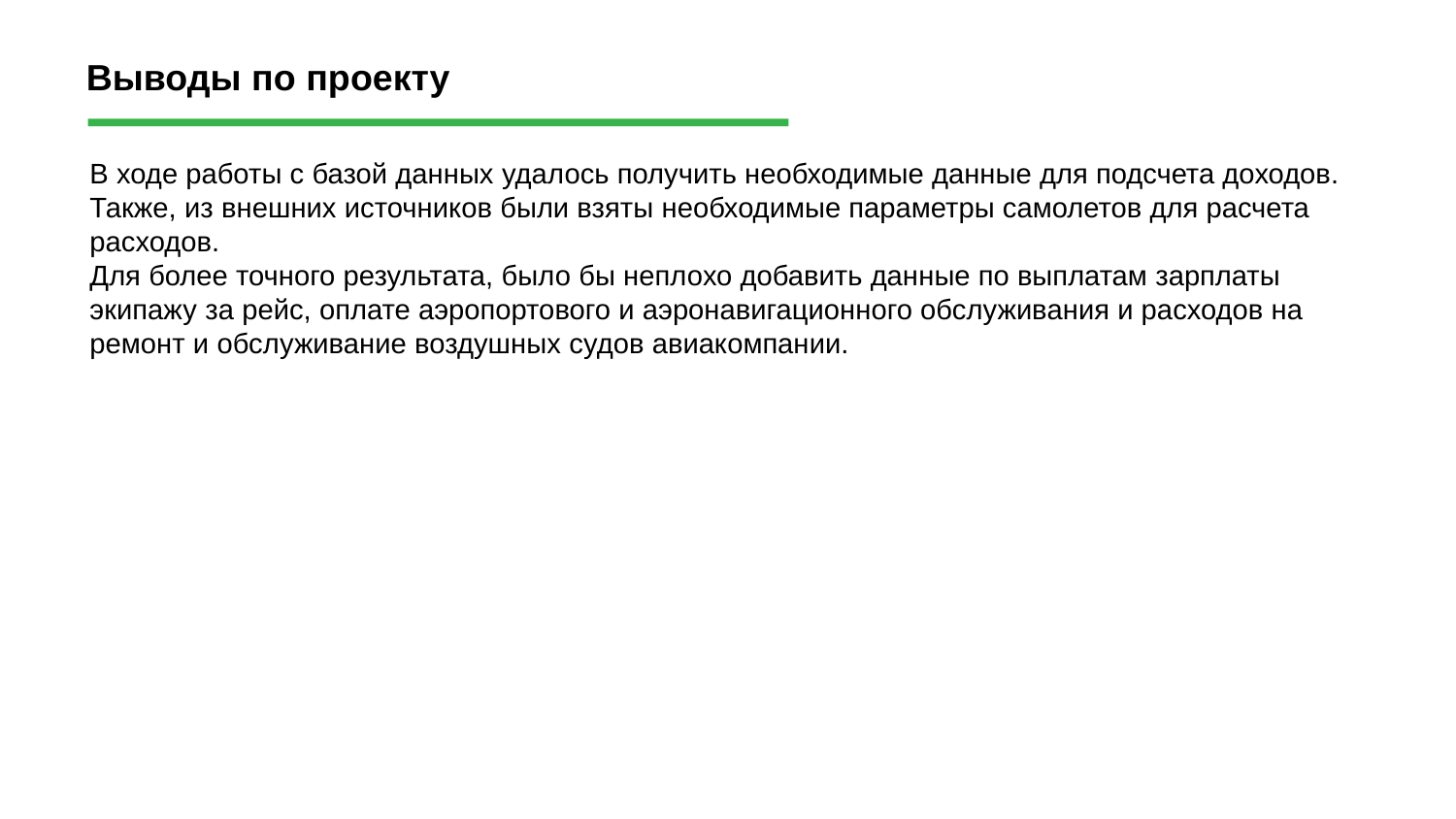

Выводы по проекту
В ходе работы с базой данных удалось получить необходимые данные для подсчета доходов.
Также, из внешних источников были взяты необходимые параметры самолетов для расчета расходов.
Для более точного результата, было бы неплохо добавить данные по выплатам зарплаты экипажу за рейс, оплате аэропортового и аэронавигационного обслуживания и расходов на ремонт и обслуживание воздушных судов авиакомпании.